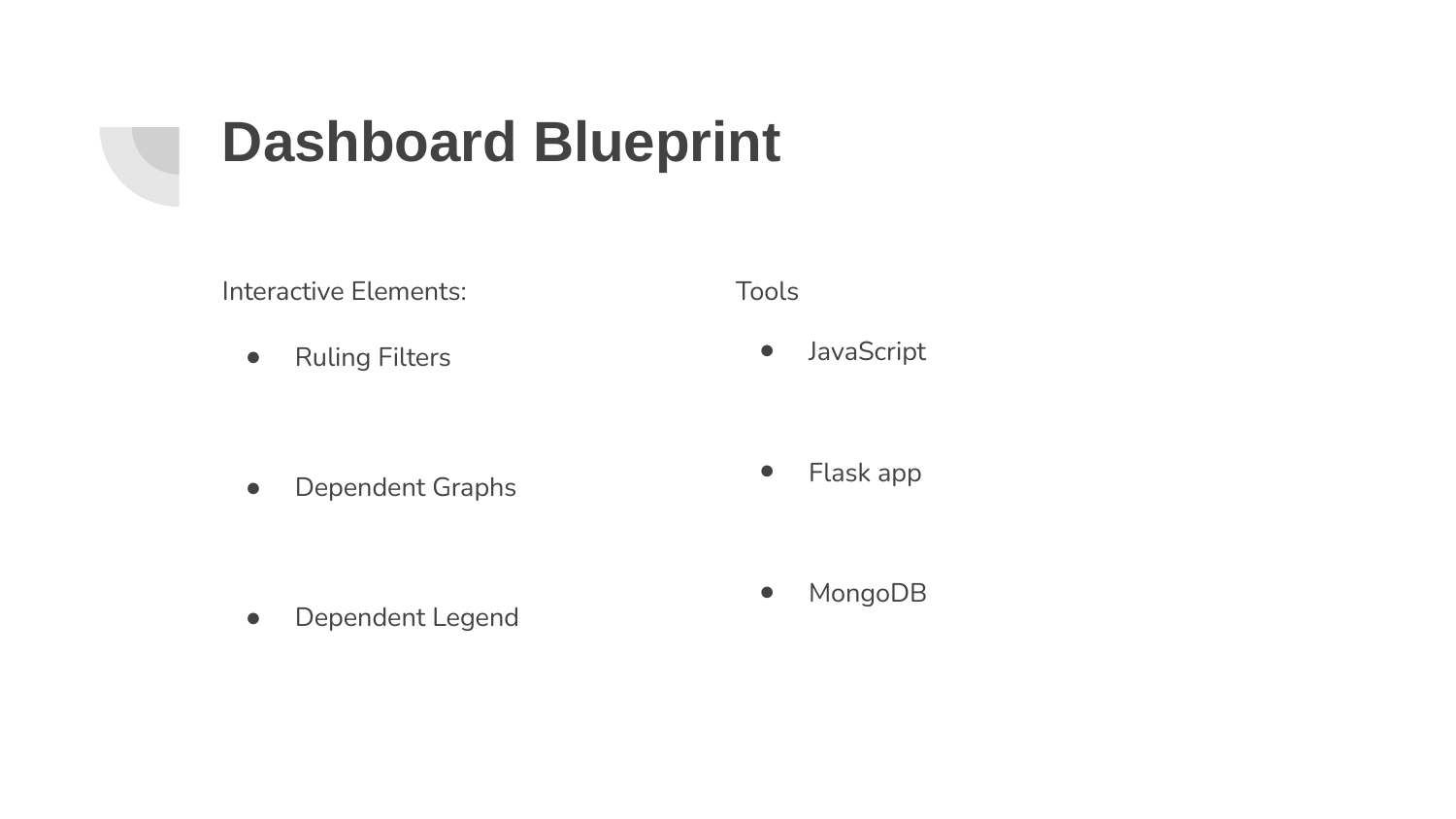

# Dashboard Blueprint
Interactive Elements:
Ruling Filters

Dependent Graphs

Dependent Legend

Tools
JavaScript

Flask app

MongoDB